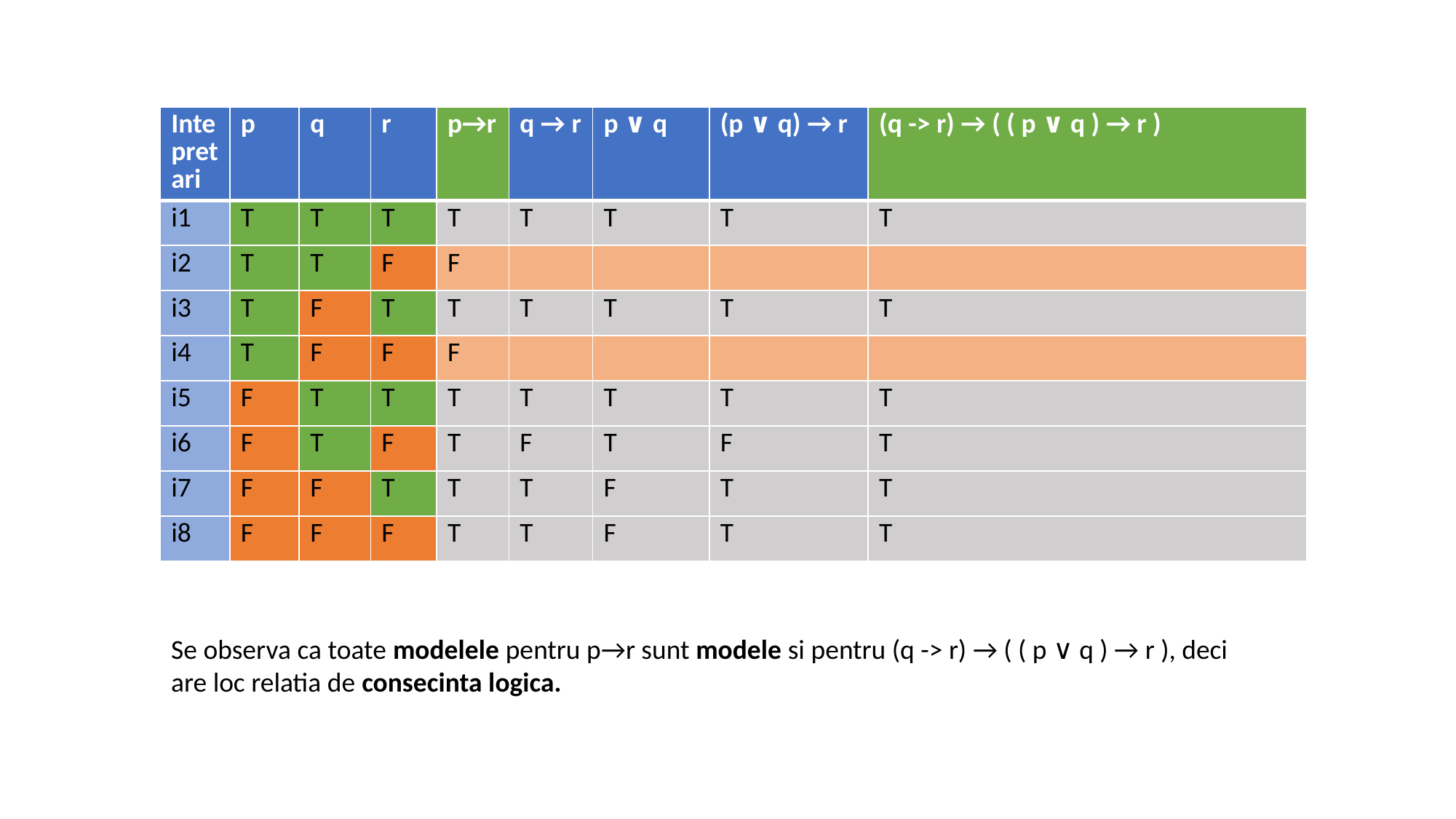

| Intepretari | p | q | r | p→r | q → r | p ∨ q | (p ∨ q) → r | (q -> r) → ( ( p ∨ q ) → r ) |
| --- | --- | --- | --- | --- | --- | --- | --- | --- |
| i1 | T | T | T | T | T | T | T | T |
| i2 | T | T | F | F |  |  |  |  |
| i3 | T | F | T | T | T | T | T | T |
| i4 | T | F | F | F |  |  |  |  |
| i5 | F | T | T | T | T | T | T | T |
| i6 | F | T | F | T | F | T | F | T |
| i7 | F | F | T | T | T | F | T | T |
| i8 | F | F | F | T | T | F | T | T |
Se observa ca toate modelele pentru p→r sunt modele si pentru (q -> r) → ( ( p ∨ q ) → r ), deci are loc relatia de consecinta logica.